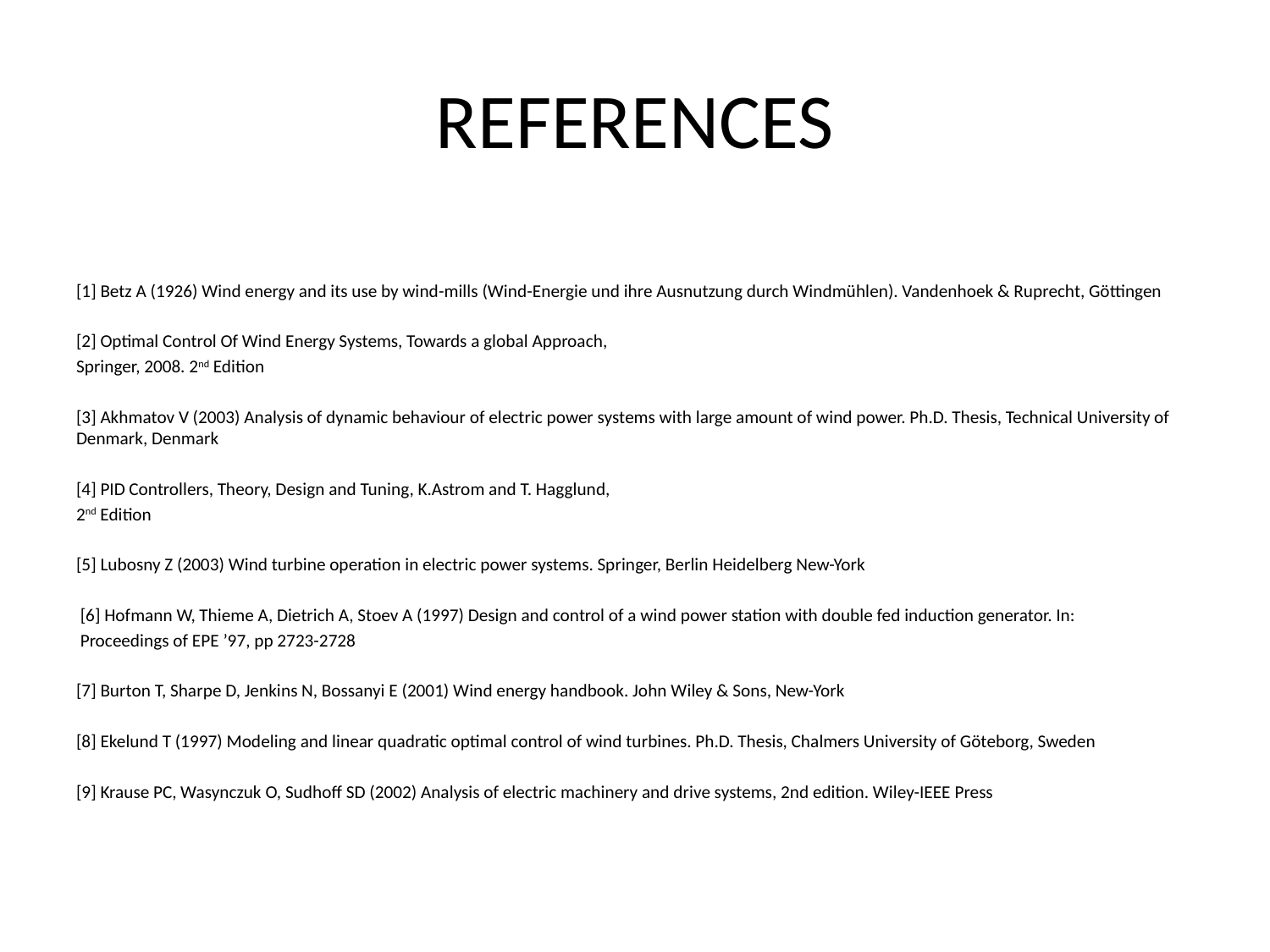

# REFERENCES

[1] Betz A (1926) Wind energy and its use by wind-mills (Wind-Energie und ihre Ausnutzung durch Windmühlen). Vandenhoek & Ruprecht, Göttingen

[2] Optimal Control Of Wind Energy Systems, Towards a global Approach,
Springer, 2008. 2nd Edition

[3] Akhmatov V (2003) Analysis of dynamic behaviour of electric power systems with large amount of wind power. Ph.D. Thesis, Technical University of Denmark, Denmark

[4] PID Controllers, Theory, Design and Tuning, K.Astrom and T. Hagglund,
2nd Edition

[5] Lubosny Z (2003) Wind turbine operation in electric power systems. Springer, Berlin Heidelberg New-York

 [6] Hofmann W, Thieme A, Dietrich A, Stoev A (1997) Design and control of a wind power station with double fed induction generator. In:
 Proceedings of EPE ’97, pp 2723-2728

[7] Burton T, Sharpe D, Jenkins N, Bossanyi E (2001) Wind energy handbook. John Wiley & Sons, New-York

[8] Ekelund T (1997) Modeling and linear quadratic optimal control of wind turbines. Ph.D. Thesis, Chalmers University of Göteborg, Sweden

[9] Krause PC, Wasynczuk O, Sudhoff SD (2002) Analysis of electric machinery and drive systems, 2nd edition. Wiley-IEEE Press